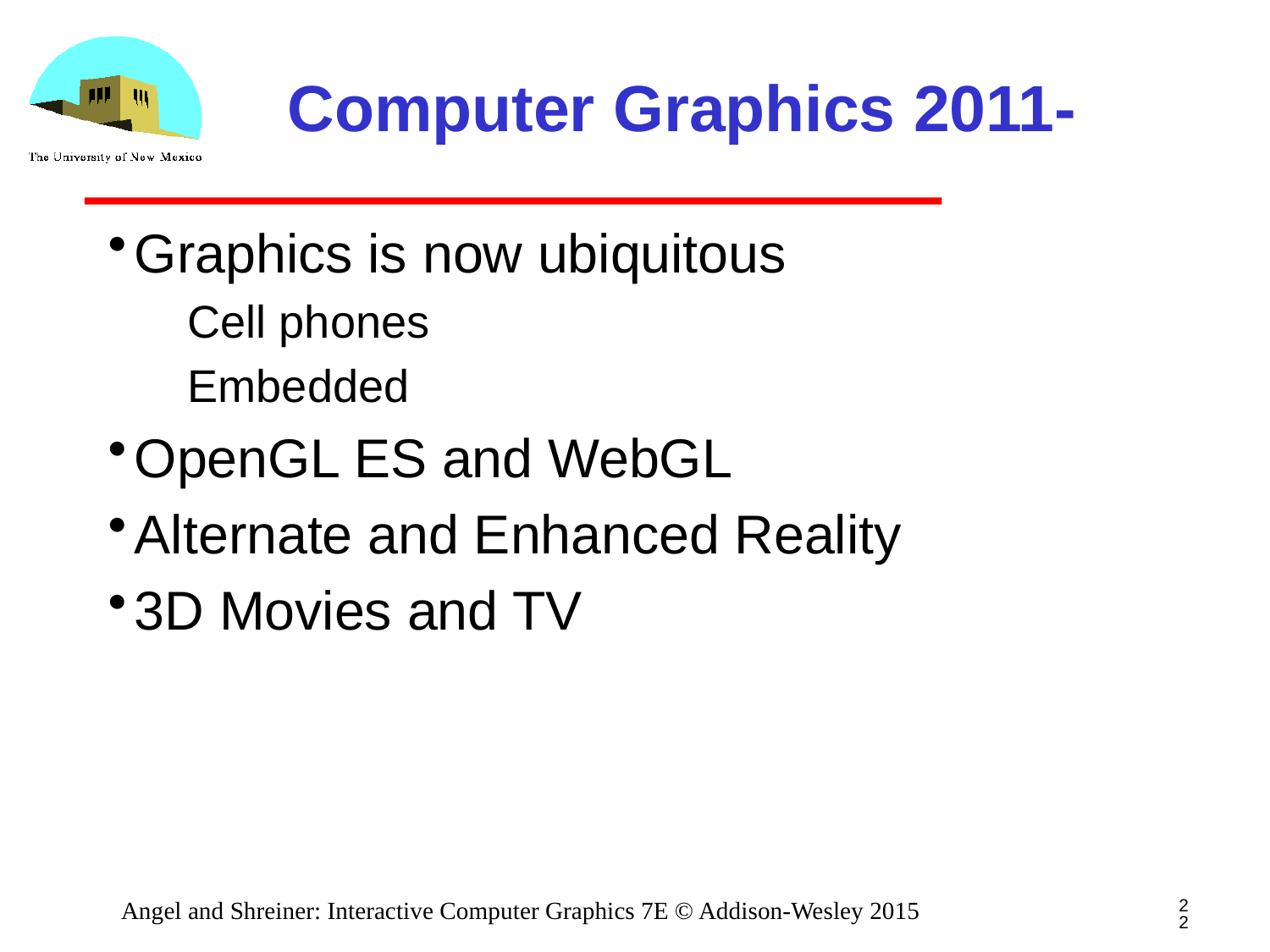

# Computer Graphics 2011-
Graphics is now ubiquitous
Cell phones
Embedded
OpenGL ES and WebGL
Alternate and Enhanced Reality
3D Movies and TV
22
Angel and Shreiner: Interactive Computer Graphics 7E © Addison-Wesley 2015